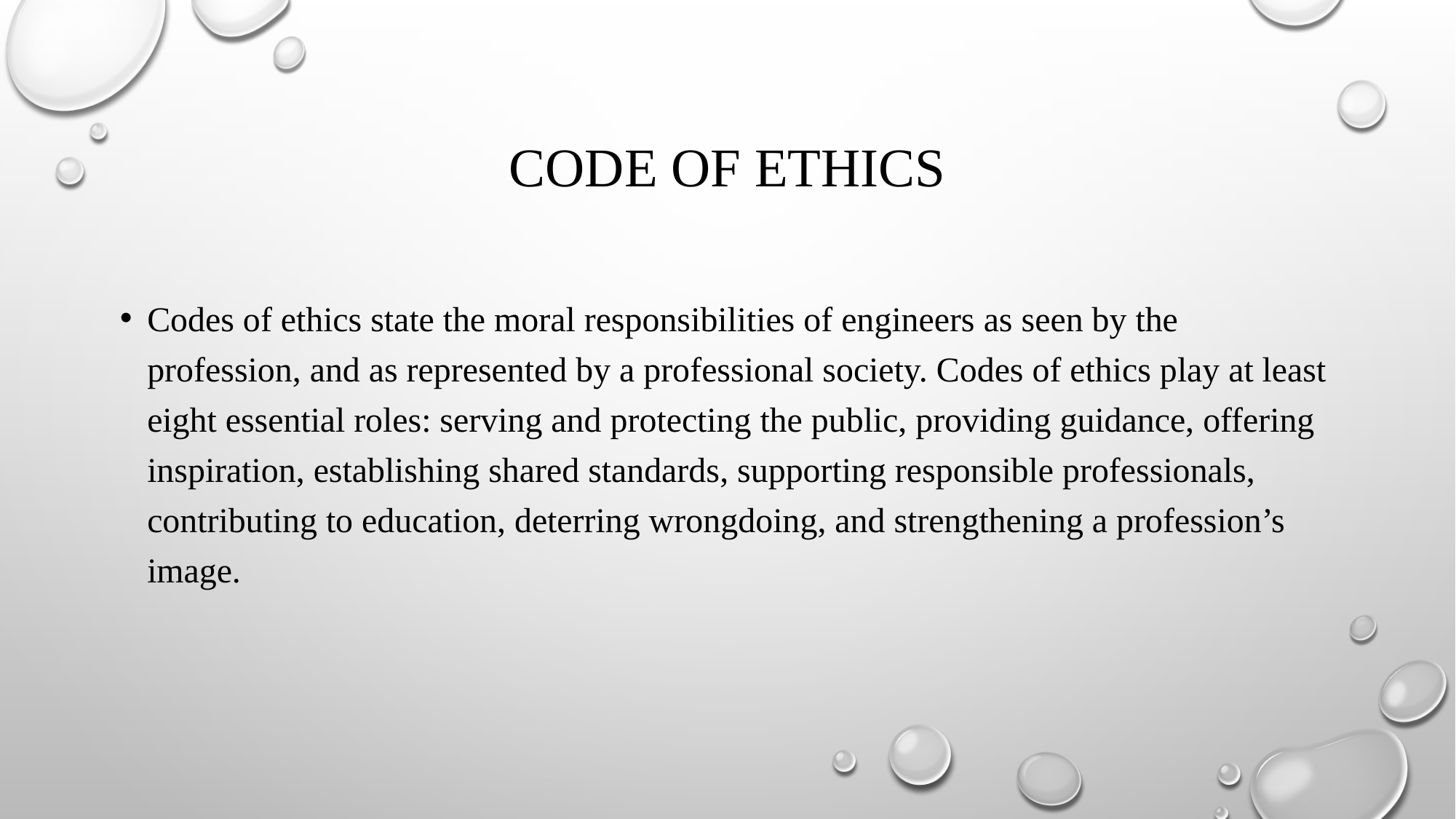

# CODE OF ETHICS
Codes of ethics state the moral responsibilities of engineers as seen by the profession, and as represented by a professional society. Codes of ethics play at least eight essential roles: serving and protecting the public, providing guidance, offering inspiration, establishing shared standards, supporting responsible professionals, contributing to education, deterring wrongdoing, and strengthening a profession’s image.